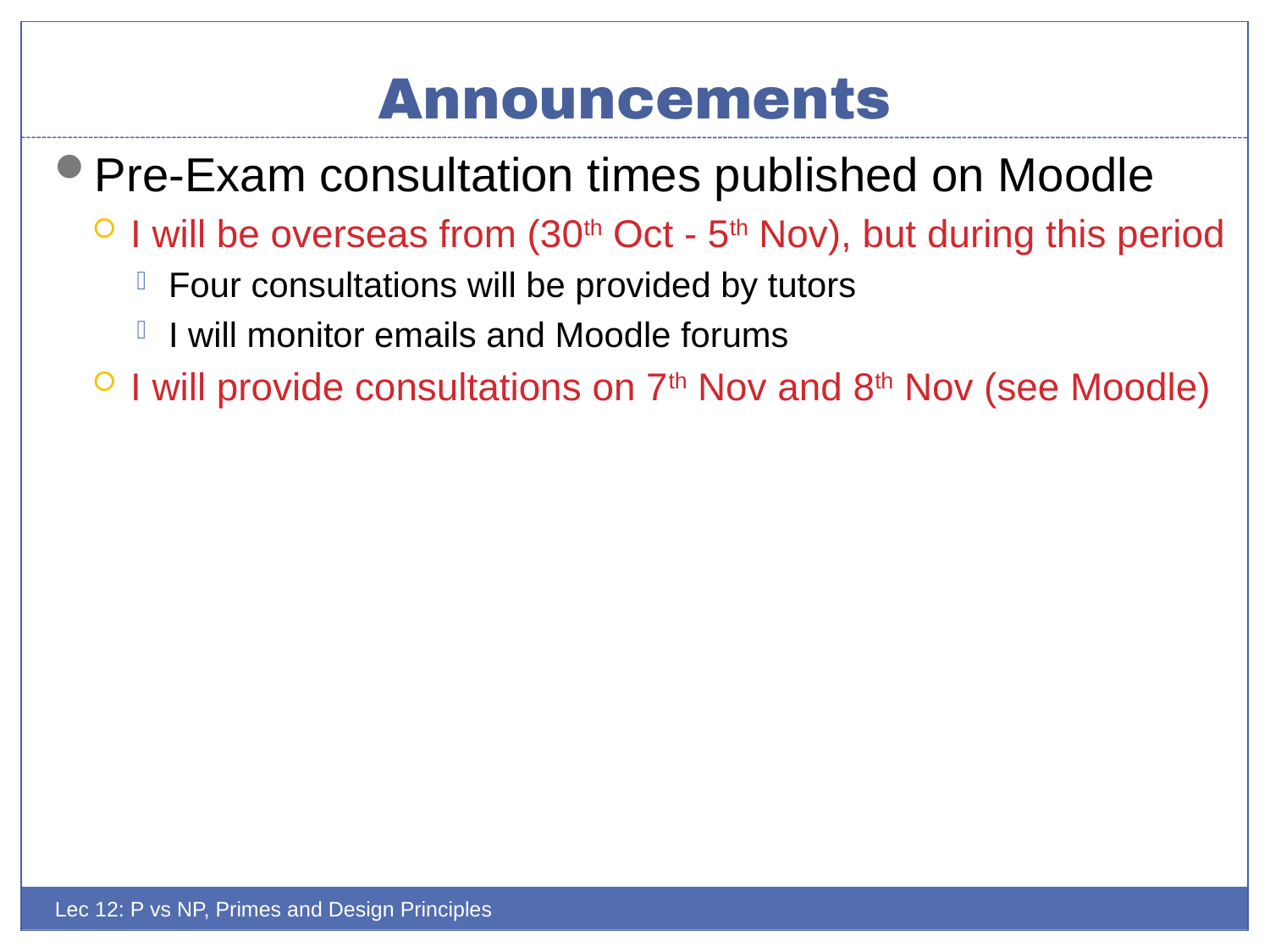

# Announcements
Pre-Exam consultation times published on Moodle
I will be overseas from (30th Oct - 5th Nov), but during this period
Four consultations will be provided by tutors
I will monitor emails and Moodle forums
I will provide consultations on 7th Nov and 8th Nov (see Moodle)

Lec 12: P vs NP, Primes and Design Principles